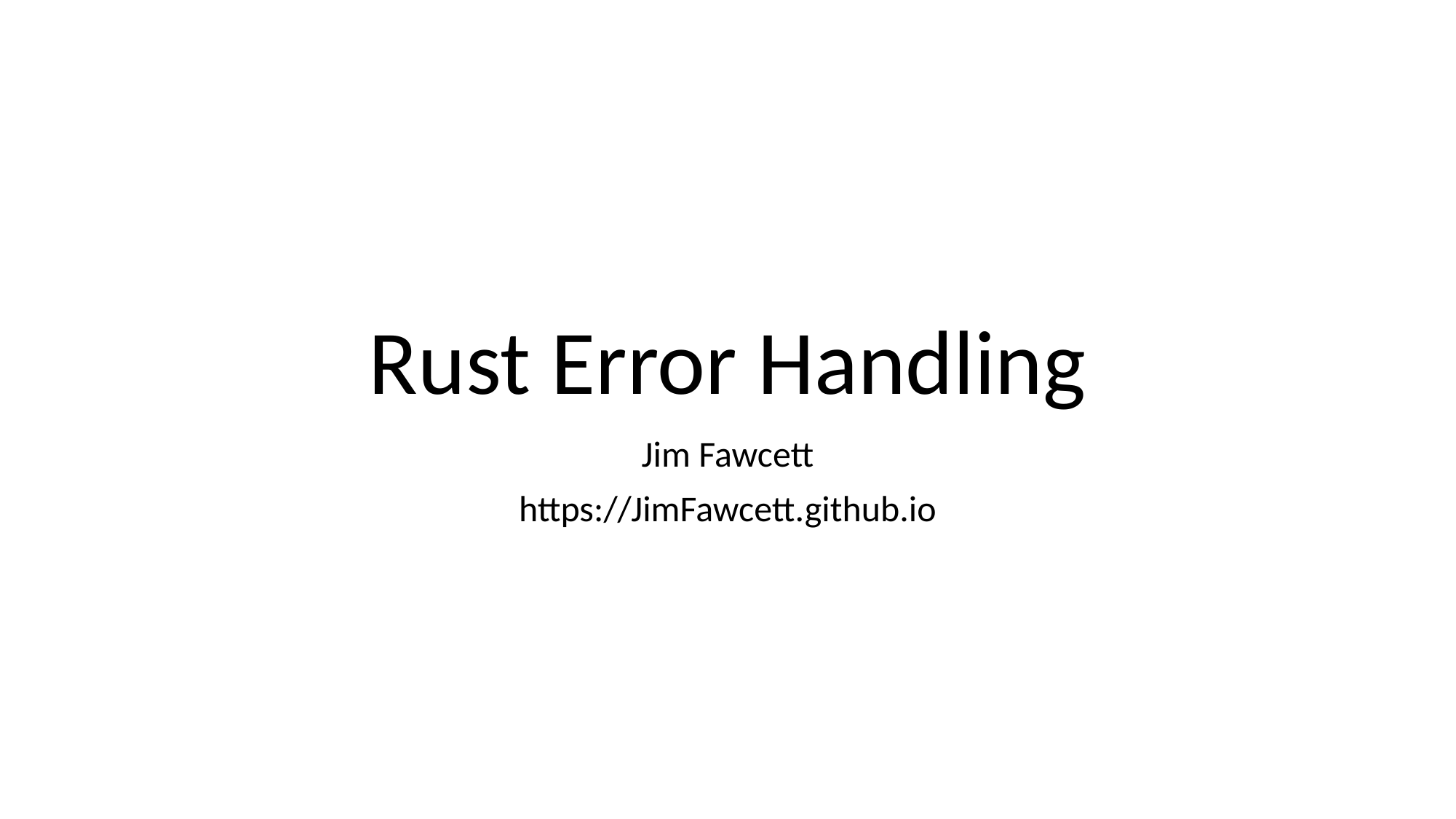

# Rust Error Handling
Jim Fawcett
https://JimFawcett.github.io